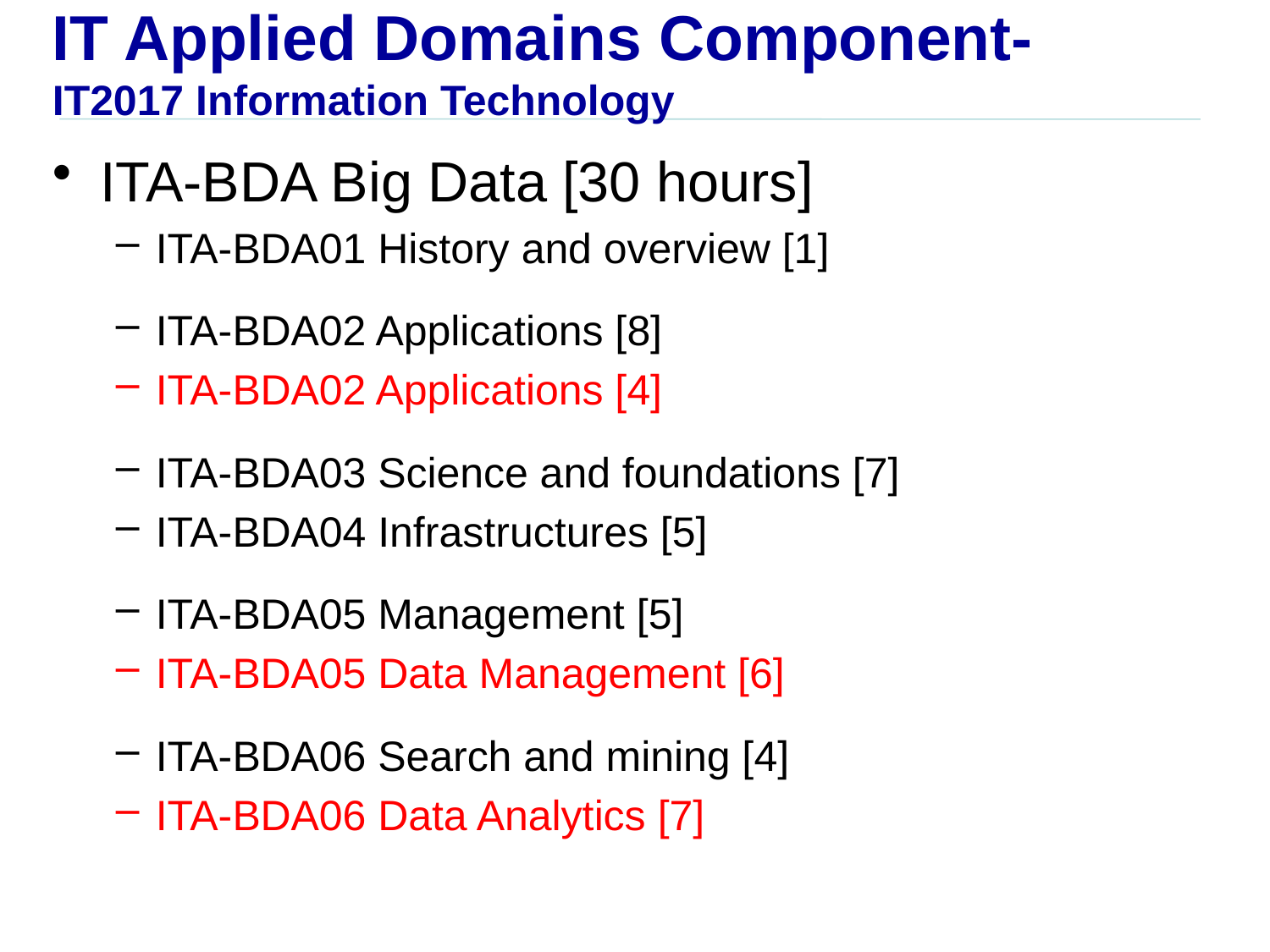

# IT Applied Domains Component- IT2017 Information Technology
ITA-BDA Big Data [30 hours]
ITA-BDA01 History and overview [1]
ITA-BDA02 Applications [8]
ITA-BDA02 Applications [4]
ITA-BDA03 Science and foundations [7]
ITA-BDA04 Infrastructures [5]
ITA-BDA05 Management [5]
ITA-BDA05 Data Management [6]
ITA-BDA06 Search and mining [4]
ITA-BDA06 Data Analytics [7]